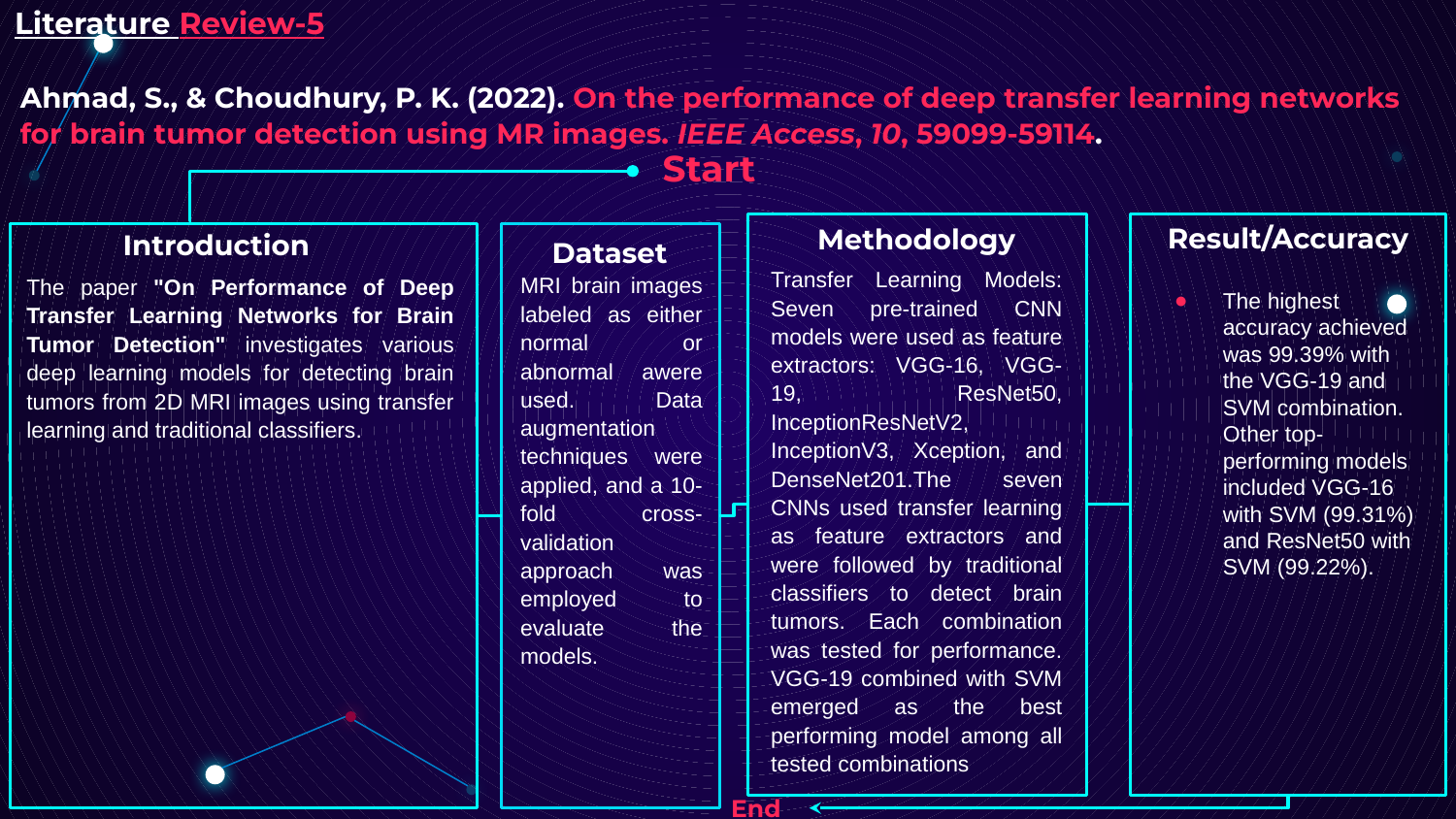

# Literature Review-5
Ahmad, S., & Choudhury, P. K. (2022). On the performance of deep transfer learning networks for brain tumor detection using MR images. IEEE Access, 10, 59099-59114.
Start
Introduction

Result/Accuracy

Methodology
Dataset

The highest accuracy achieved was 99.39% with the VGG-19 and SVM combination. Other top-performing models included VGG-16 with SVM (99.31%) and ResNet50 with SVM (99.22%).
Transfer Learning Models: Seven pre-trained CNN models were used as feature extractors: VGG-16, VGG-19, ResNet50, InceptionResNetV2, InceptionV3, Xception, and DenseNet201.The seven CNNs used transfer learning as feature extractors and were followed by traditional classifiers to detect brain tumors. Each combination was tested for performance. VGG-19 combined with SVM emerged as the best performing model among all tested combinations

MRI brain images labeled as either normal or abnormal awere used. Data augmentation techniques were applied, and a 10-fold cross-validation approach was employed to evaluate the models.
The paper "On Performance of Deep Transfer Learning Networks for Brain Tumor Detection" investigates various deep learning models for detecting brain tumors from 2D MRI images using transfer learning and traditional classifiers.

End